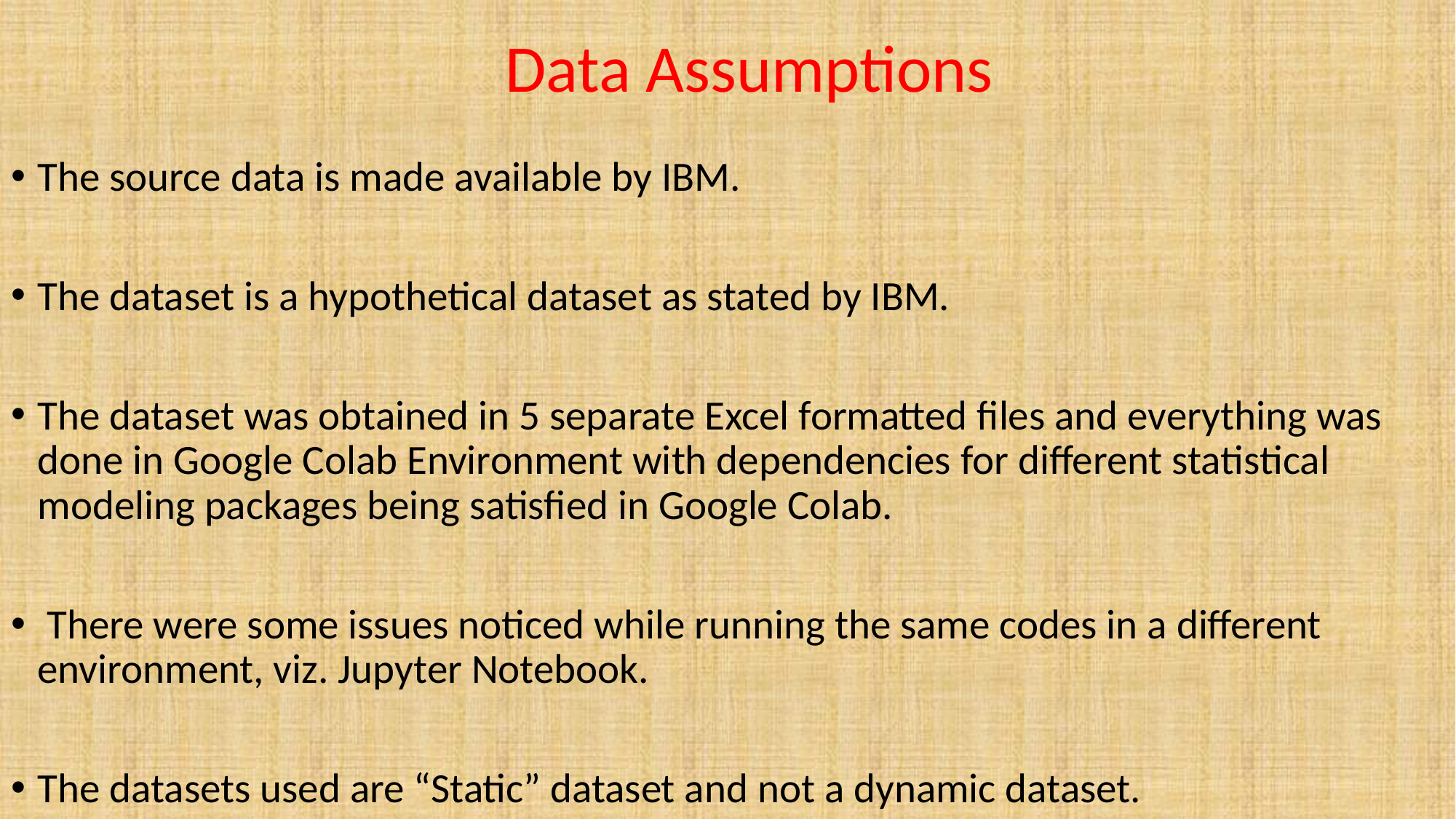

# Data Assumptions
The source data is made available by IBM.

The dataset is a hypothetical dataset as stated by IBM.

The dataset was obtained in 5 separate Excel formatted files and everything was done in Google Colab Environment with dependencies for different statistical modeling packages being satisfied in Google Colab.

 There were some issues noticed while running the same codes in a different environment, viz. Jupyter Notebook.

The datasets used are “Static” dataset and not a dynamic dataset.